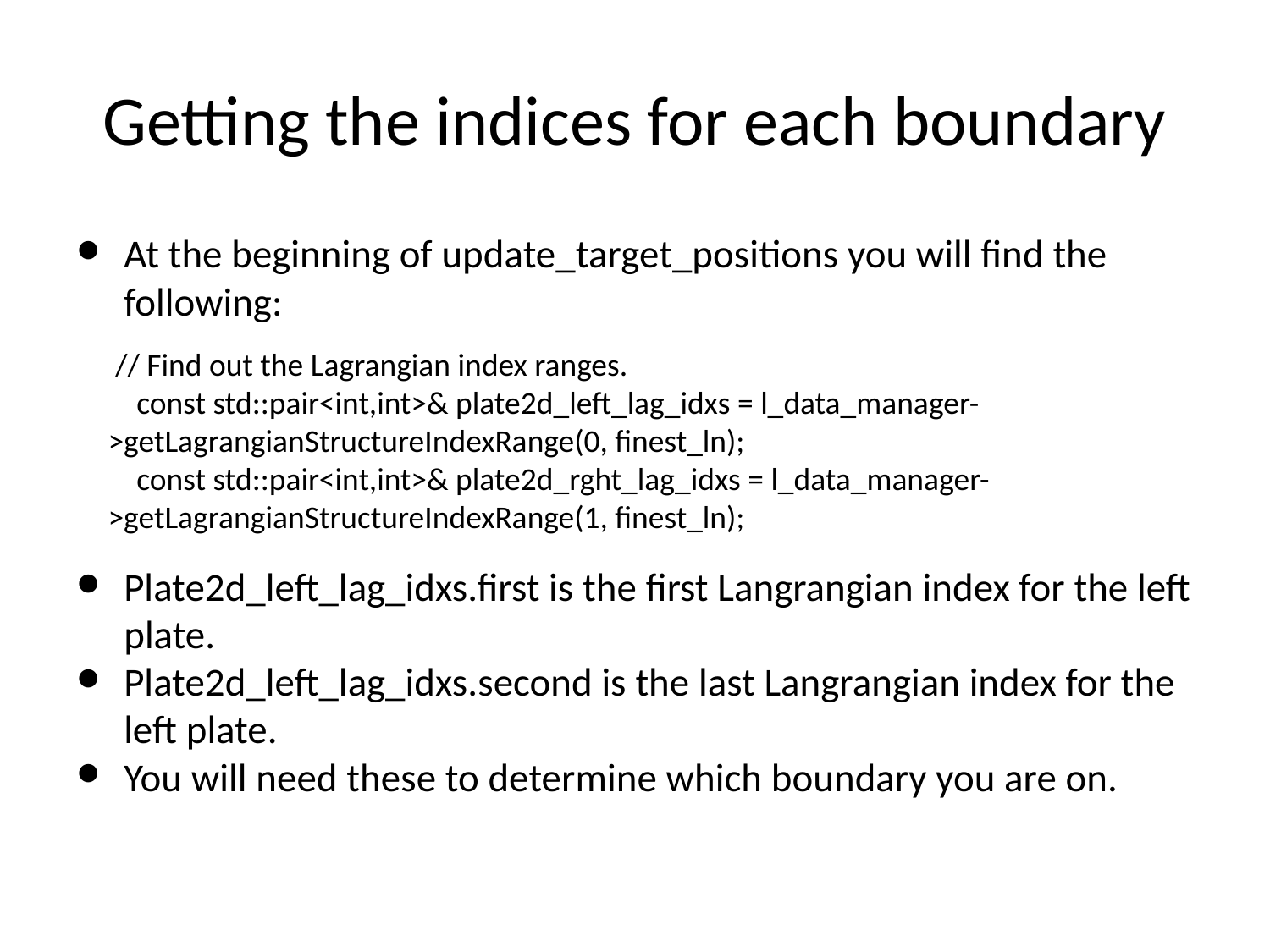

# Getting the indices for each boundary
At the beginning of update_target_positions you will find the following:

Plate2d_left_lag_idxs.first is the first Langrangian index for the left plate.
Plate2d_left_lag_idxs.second is the last Langrangian index for the left plate.
You will need these to determine which boundary you are on.

 // Find out the Lagrangian index ranges.
    const std::pair<int,int>& plate2d_left_lag_idxs = l_data_manager->getLagrangianStructureIndexRange(0, finest_ln);
    const std::pair<int,int>& plate2d_rght_lag_idxs = l_data_manager->getLagrangianStructureIndexRange(1, finest_ln);